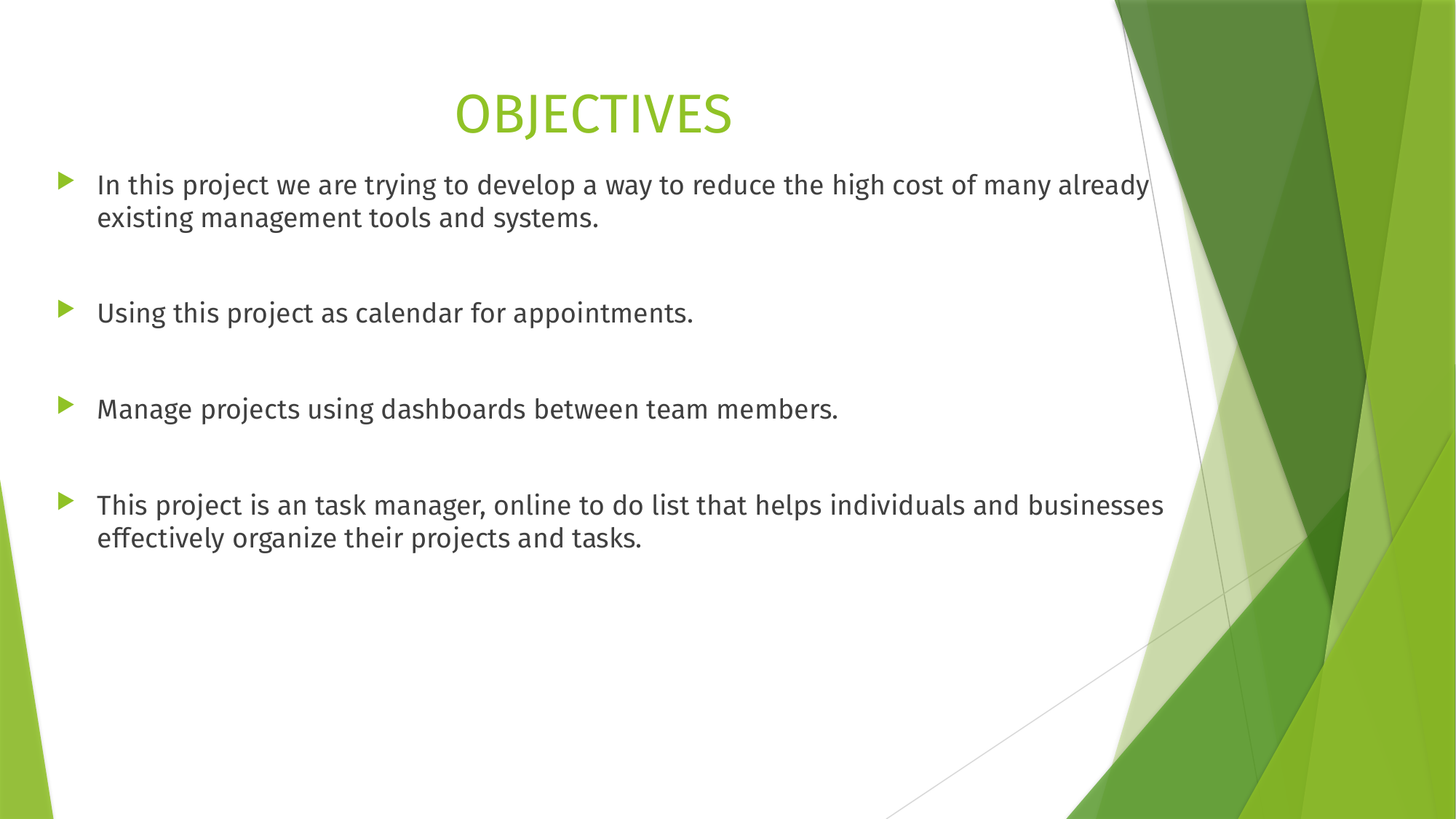

# OBJECTIVES
In this project we are trying to develop a way to reduce the high cost of many already existing management tools and systems.

Using this project as calendar for appointments.

Manage projects using dashboards between team members.

This project is an task manager, online to do list that helps individuals and businesses effectively organize their projects and tasks.